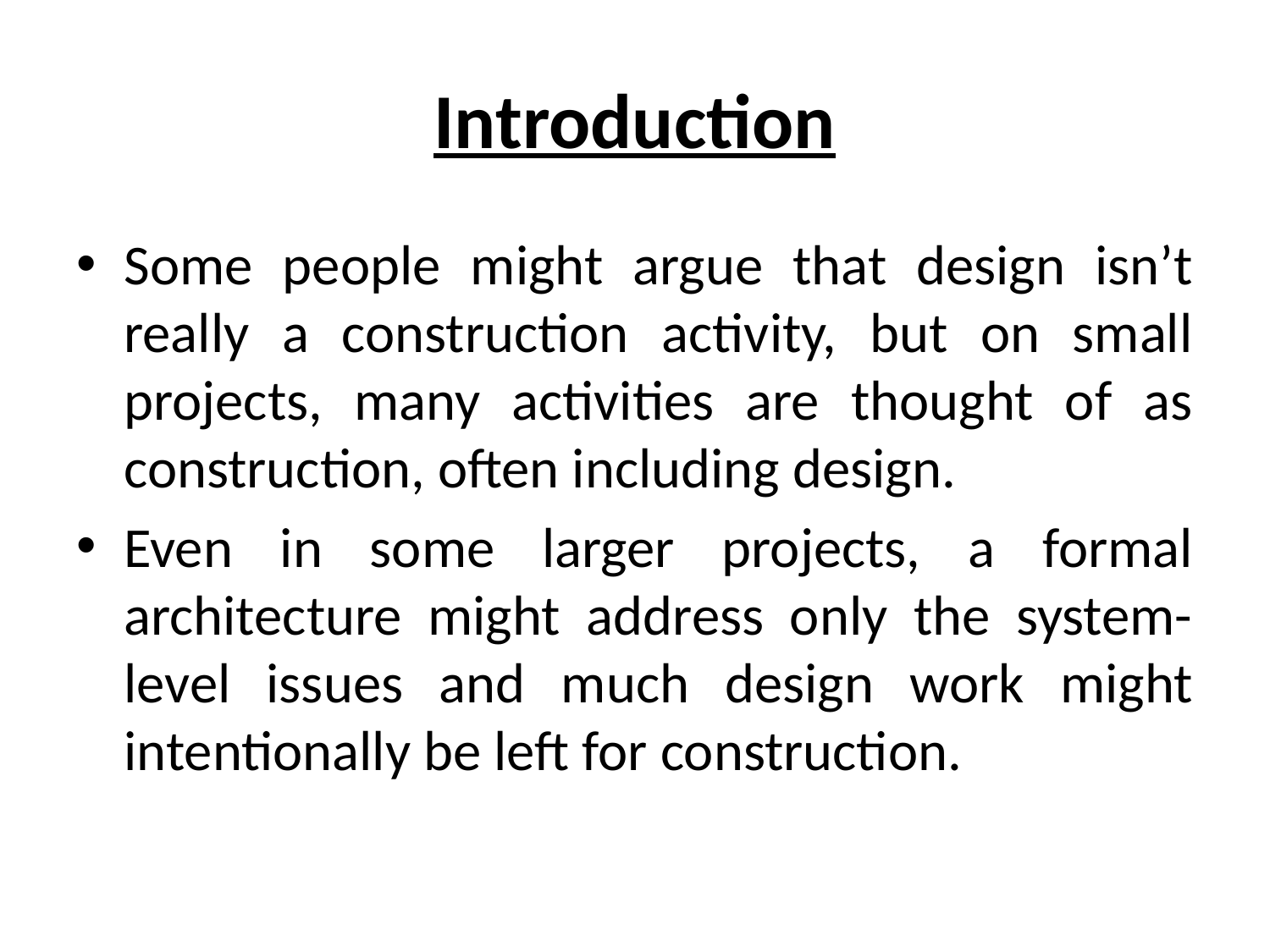

# Introduction
Some people might argue that design isn’t really a construction activity, but on small projects, many activities are thought of as construction, often including design.
Even in some larger projects, a formal architecture might address only the system-level issues and much design work might intentionally be left for construction.